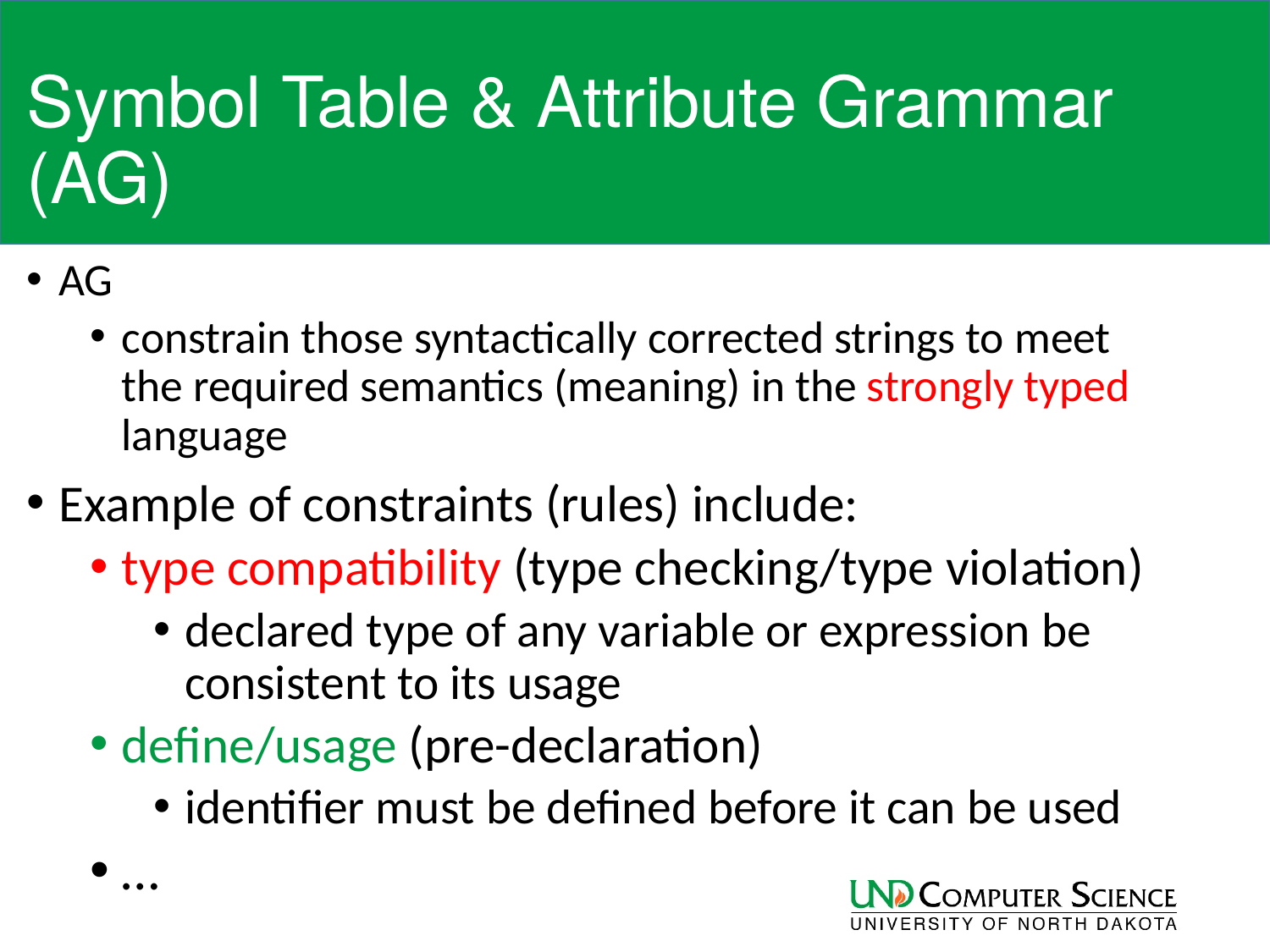

# Symbol Table & Attribute Grammar (AG)
AG
constrain those syntactically corrected strings to meet the required semantics (meaning) in the strongly typed language
Example of constraints (rules) include:
type compatibility (type checking/type violation)
declared type of any variable or expression be consistent to its usage
define/usage (pre-declaration)
identifier must be defined before it can be used
…